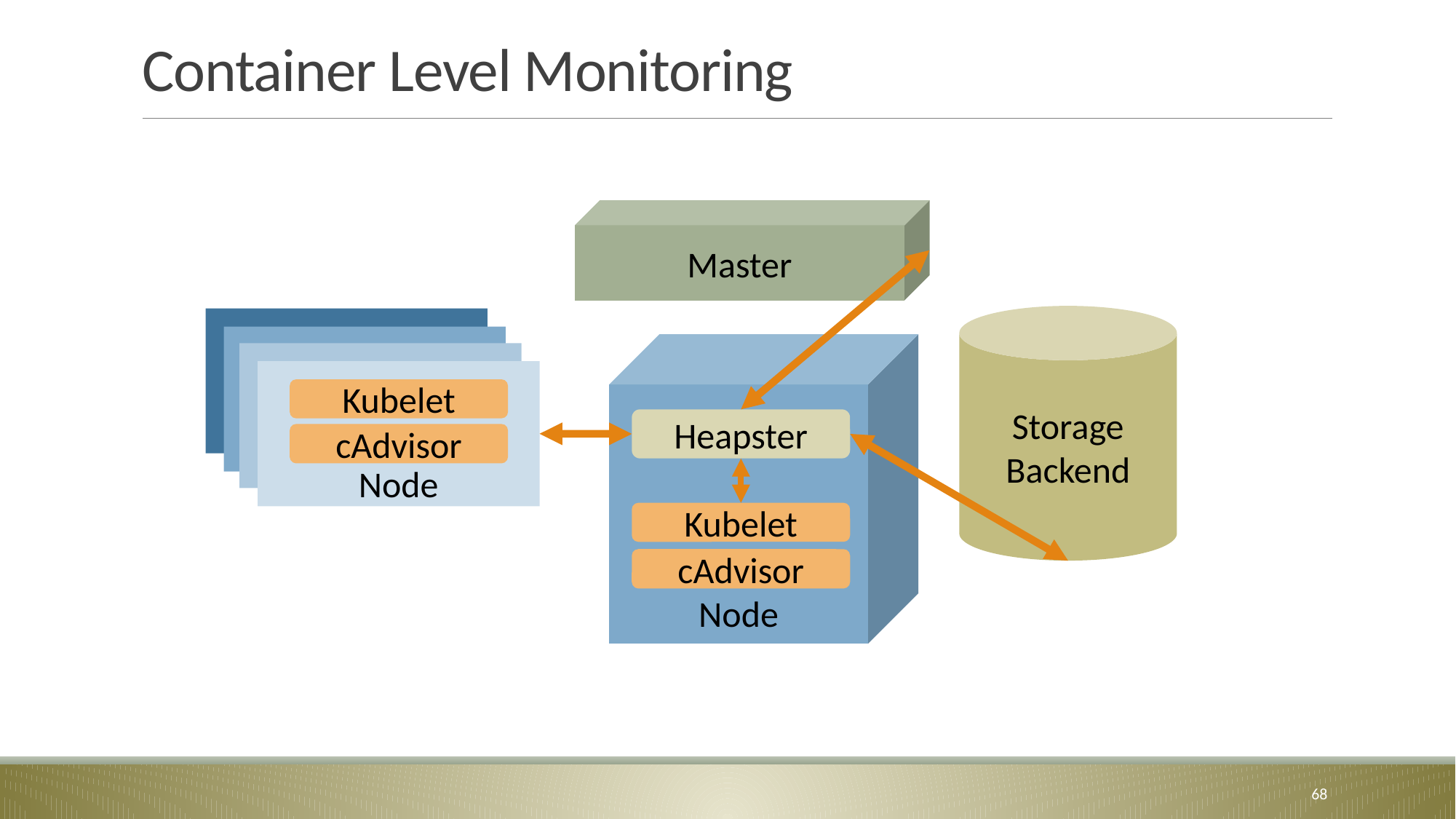

# Container Level Monitoring
Master
Storage
Backend

Node

Node
Kubelet
Heapster
cAdvisor
Kubelet
cAdvisor

68